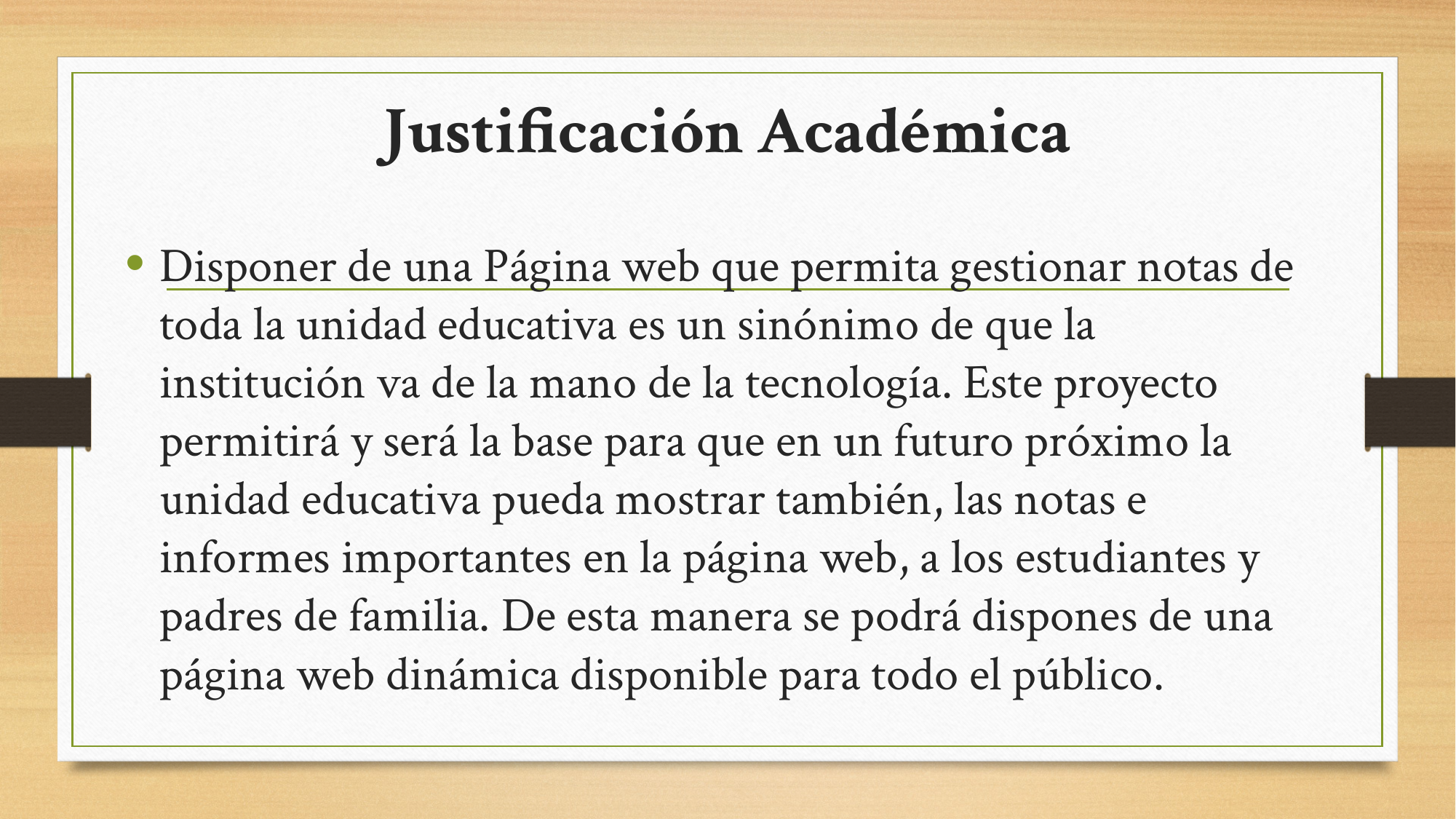

# Justificación Académica
Disponer de una Página web que permita gestionar notas de toda la unidad educativa es un sinónimo de que la institución va de la mano de la tecnología. Este proyecto permitirá y será la base para que en un futuro próximo la unidad educativa pueda mostrar también, las notas e informes importantes en la página web, a los estudiantes y padres de familia. De esta manera se podrá dispones de una página web dinámica disponible para todo el público.